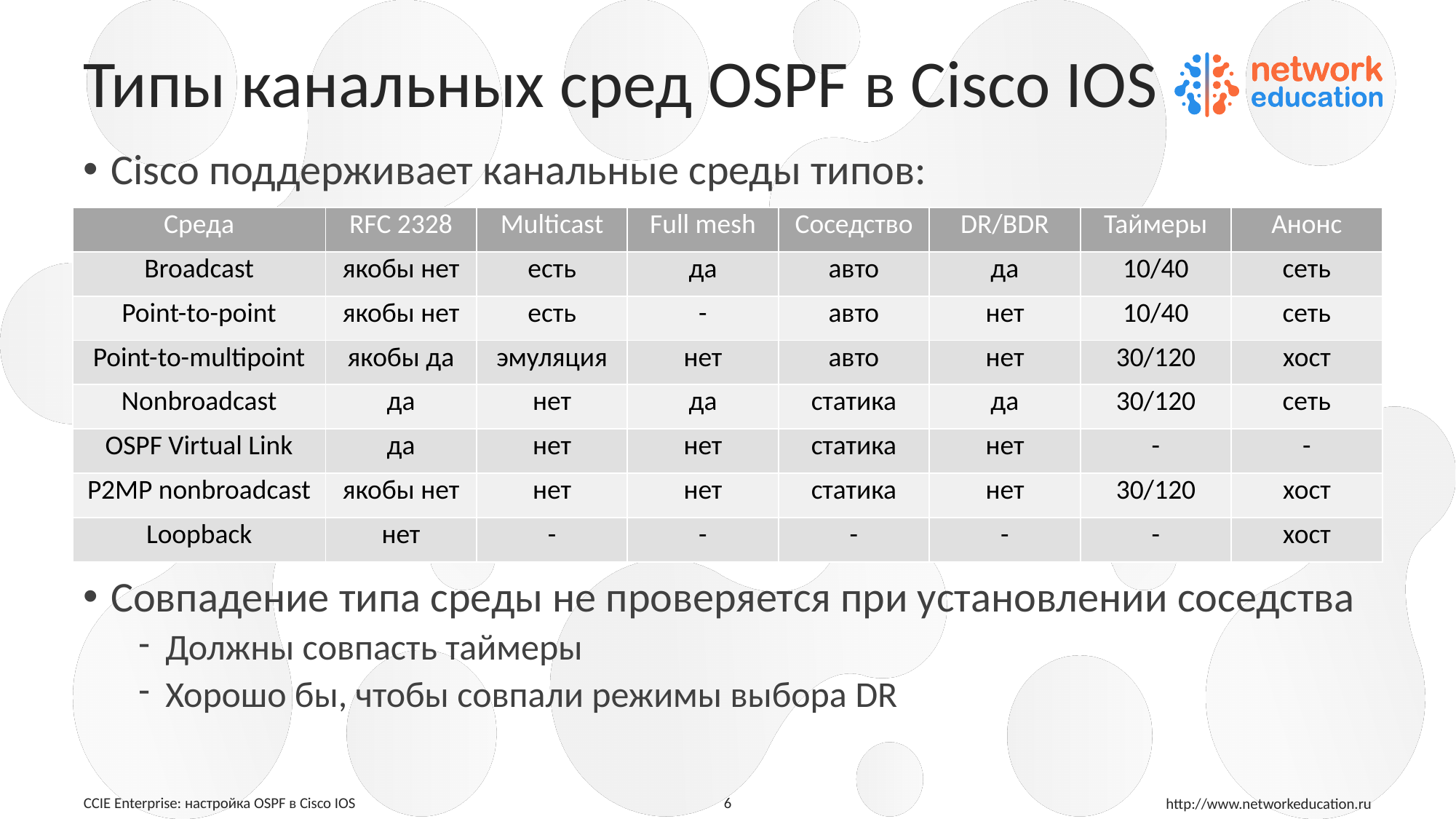

# Типы канальных сред OSPF в Cisco IOS
Cisco поддерживает канальные среды типов:

Совпадение типа среды не проверяется при установлении соседства
Должны совпасть таймеры
Хорошо бы, чтобы совпали режимы выбора DR

| Среда | RFC 2328 | Multicast | Full mesh | Соседство | DR/BDR | Таймеры | Анонс |
| --- | --- | --- | --- | --- | --- | --- | --- |
| Broadcast | якобы нет | есть | да | авто | да | 10/40 | сеть |
| Point-to-point | якобы нет | есть | - | авто | нет | 10/40 | сеть |
| Point-to-multipoint | якобы да | эмуляция | нет | авто | нет | 30/120 | хост |
| Nonbroadcast | да | нет | да | статика | да | 30/120 | сеть |
| OSPF Virtual Link | да | нет | нет | статика | нет | - | - |
| P2MP nonbroadcast | якобы нет | нет | нет | статика | нет | 30/120 | хост |
| Loopback | нет | - | - | - | - | - | хост |
6
CCIE Enterprise: настройка OSPF в Cisco IOS